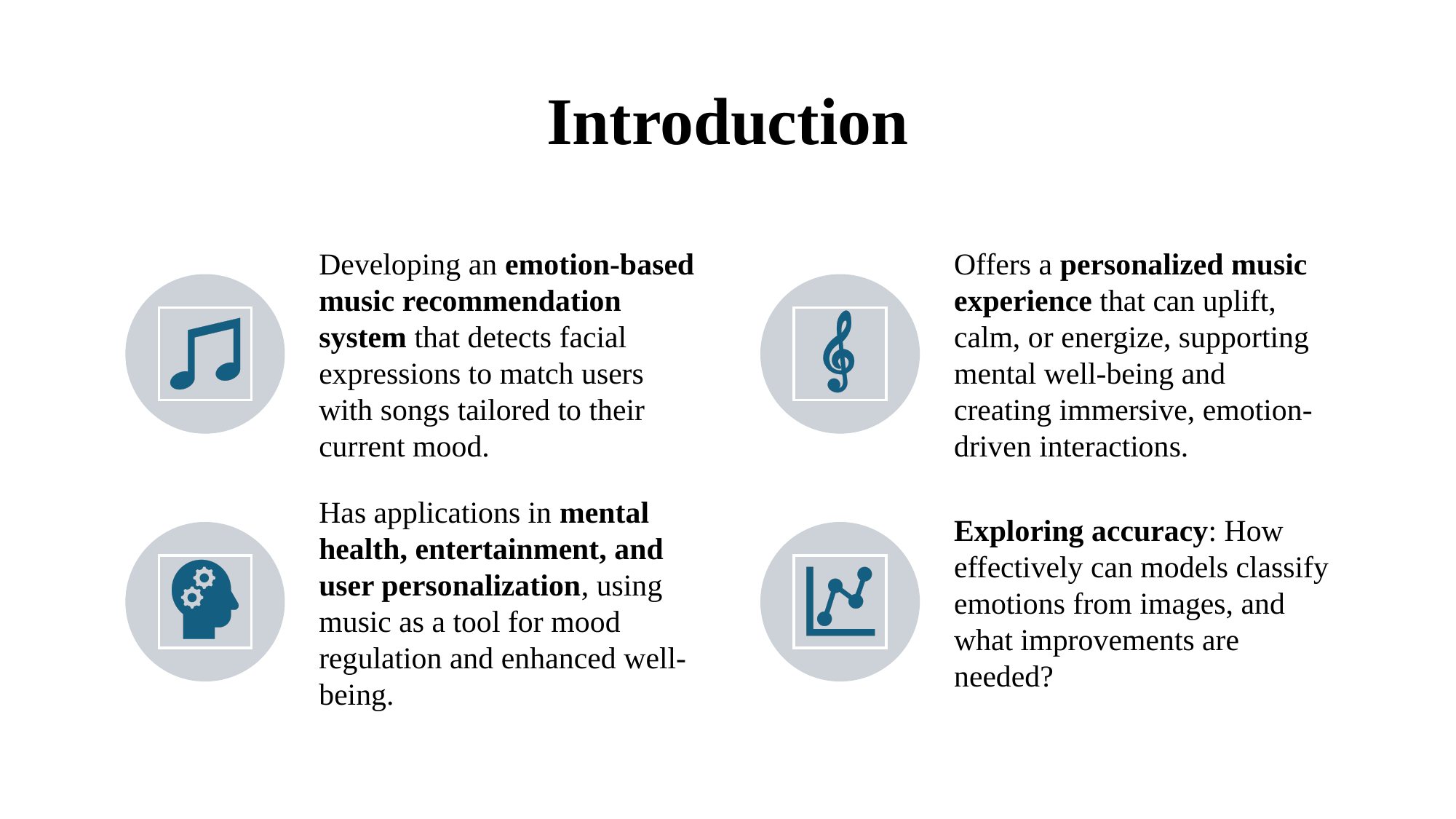

# Introduction
Developing an emotion-based music recommendation system that detects facial expressions to match users with songs tailored to their current mood.
Offers a personalized music experience that can uplift, calm, or energize, supporting mental well-being and creating immersive, emotion-driven interactions.
Has applications in mental health, entertainment, and user personalization, using music as a tool for mood regulation and enhanced well-being.
Exploring accuracy: How effectively can models classify emotions from images, and what improvements are needed?